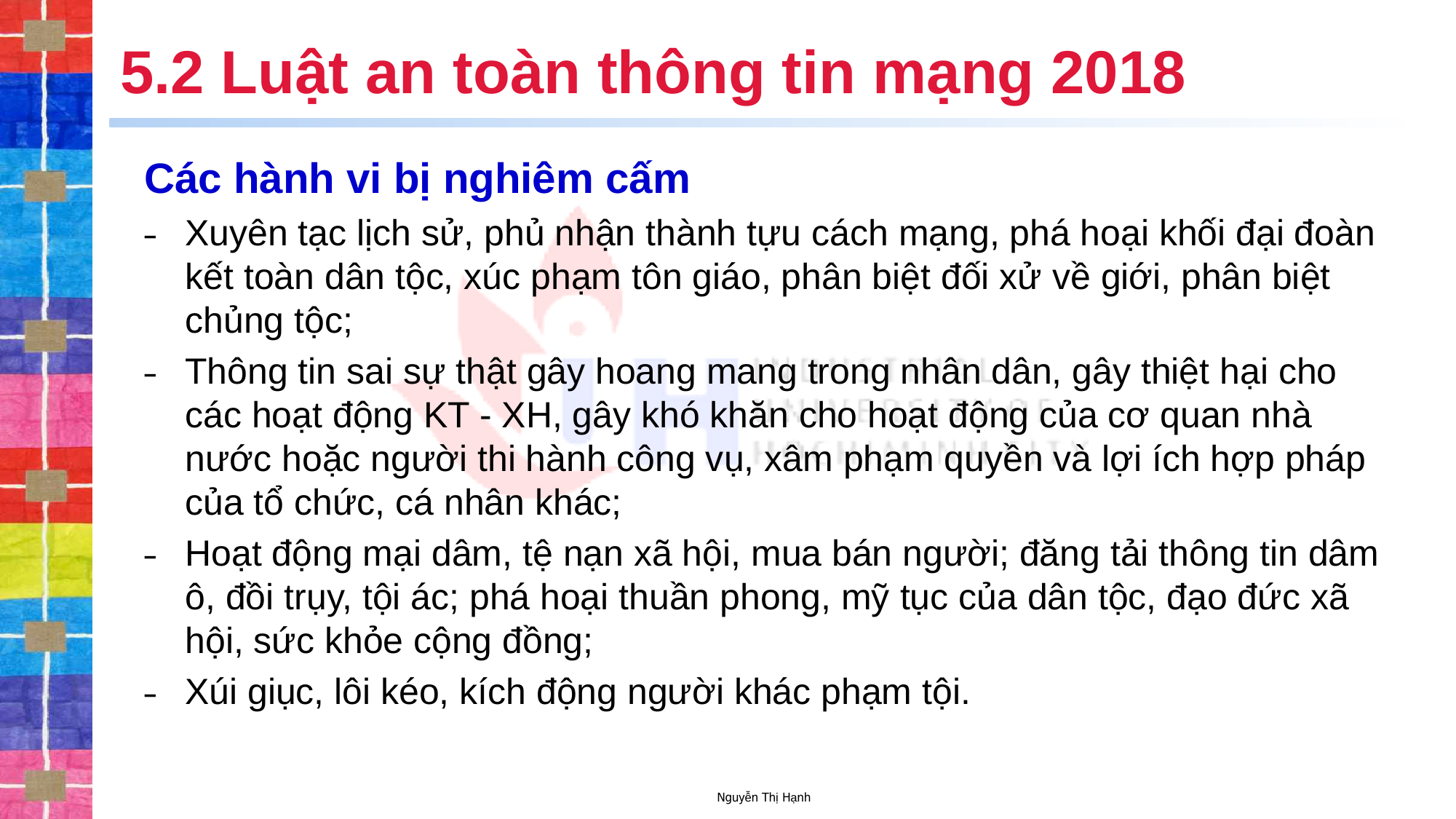

# 5.2 Luật an toàn thông tin mạng 2018
Các hành vi bị nghiêm cấm
Xuyên tạc lịch sử, phủ nhận thành tựu cách mạng, phá hoại khối đại đoàn kết toàn dân tộc, xúc phạm tôn giáo, phân biệt đối xử về giới, phân biệt chủng tộc;
Thông tin sai sự thật gây hoang mang trong nhân dân, gây thiệt hại cho các hoạt động KT - XH, gây khó khăn cho hoạt động của cơ quan nhà nước hoặc người thi hành công vụ, xâm phạm quyền và lợi ích hợp pháp của tổ chức, cá nhân khác;
Hoạt động mại dâm, tệ nạn xã hội, mua bán người; đăng tải thông tin dâm ô, đồi trụy, tội ác; phá hoại thuần phong, mỹ tục của dân tộc, đạo đức xã hội, sức khỏe cộng đồng;
Xúi giục, lôi kéo, kích động người khác phạm tội.

Nguyễn Thị Hạnh